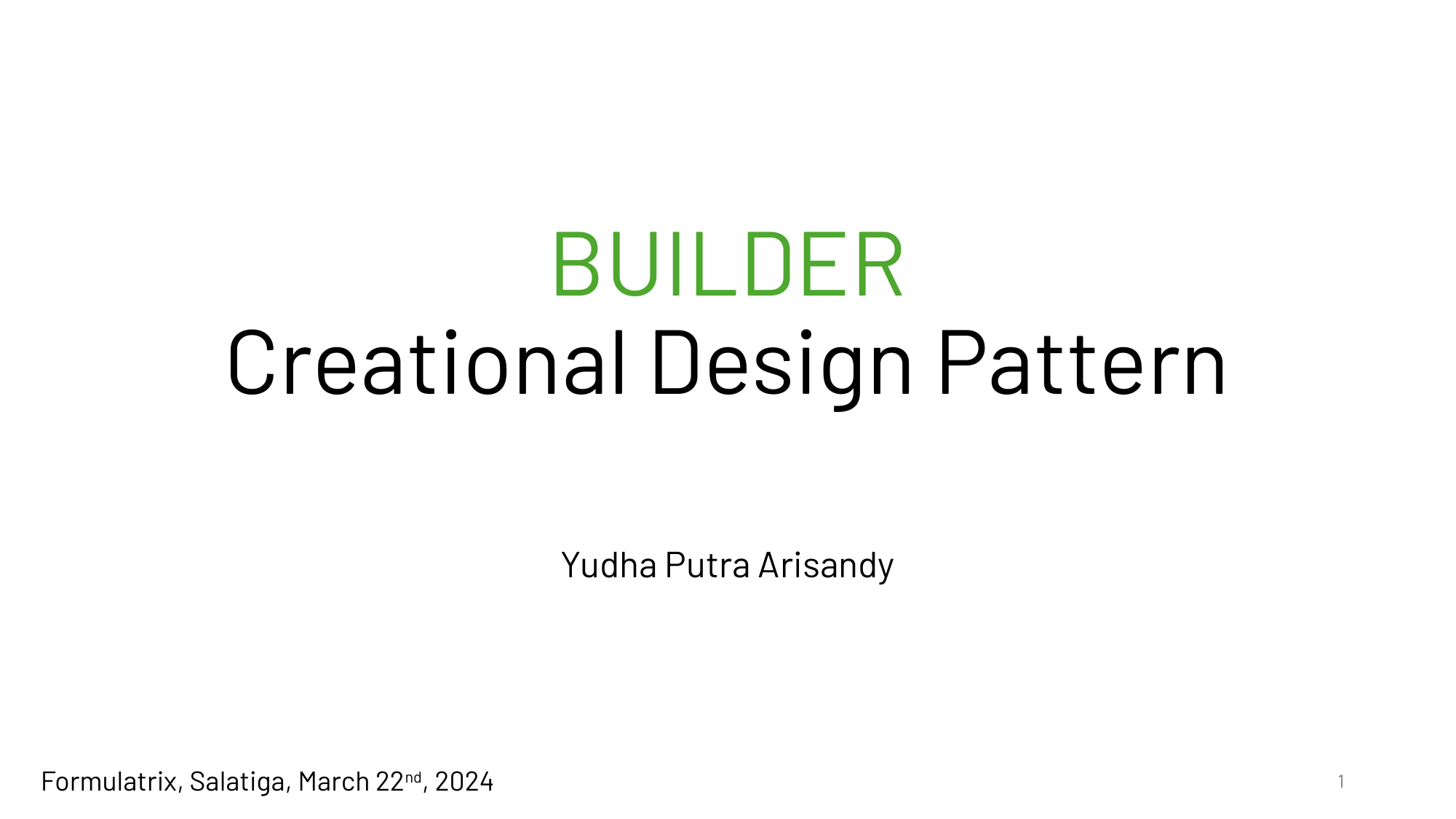

# BUILDER Creational Design Pattern
Yudha Putra Arisandy
Formulatrix, Salatiga, March 22nd, 2024
1